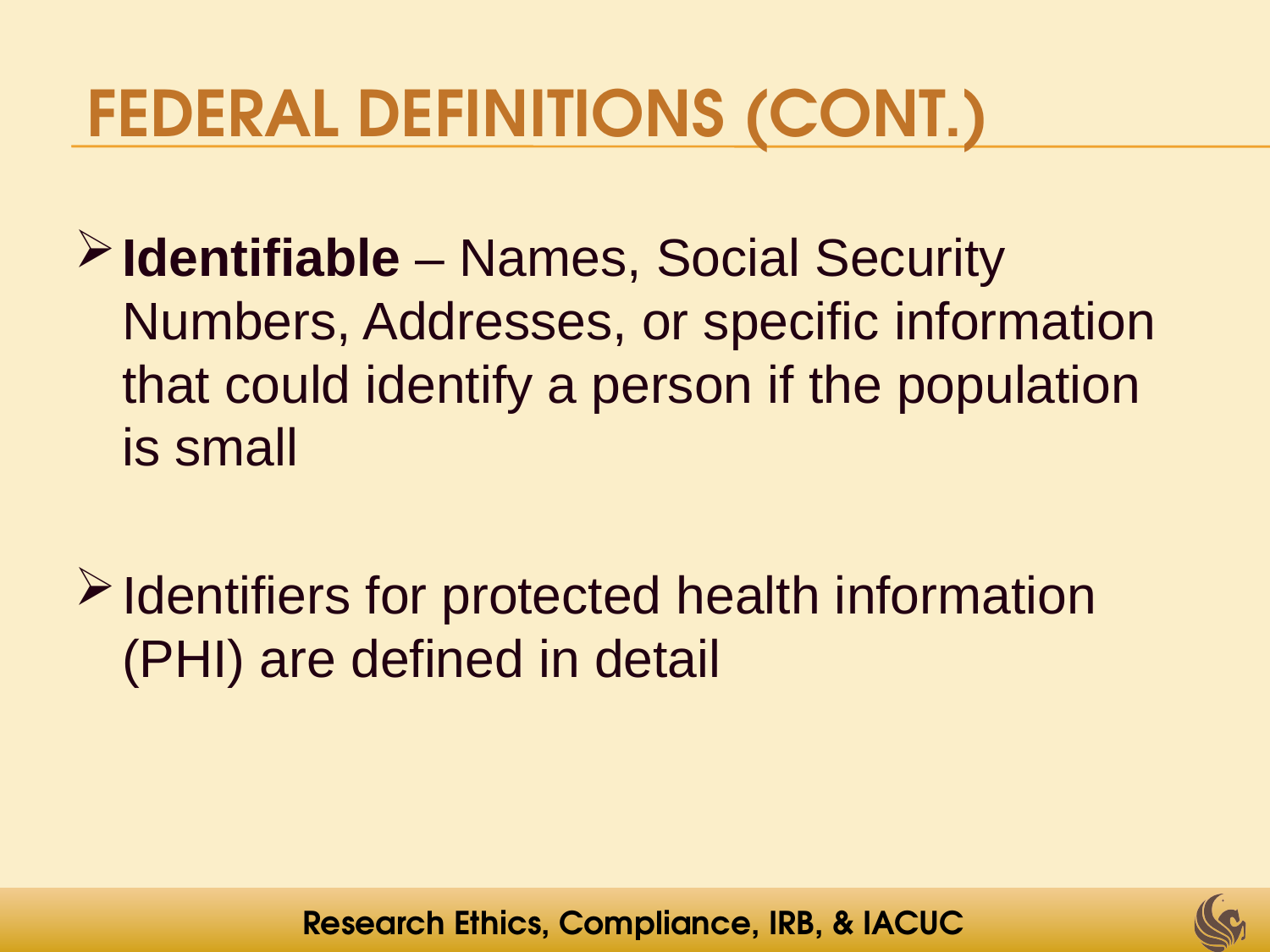

# Federal Definitions (cont.)
Identifiable – Names, Social Security Numbers, Addresses, or specific information that could identify a person if the population is small

Identifiers for protected health information (PHI) are defined in detail
Research Ethics, Compliance, IRB, & IACUC